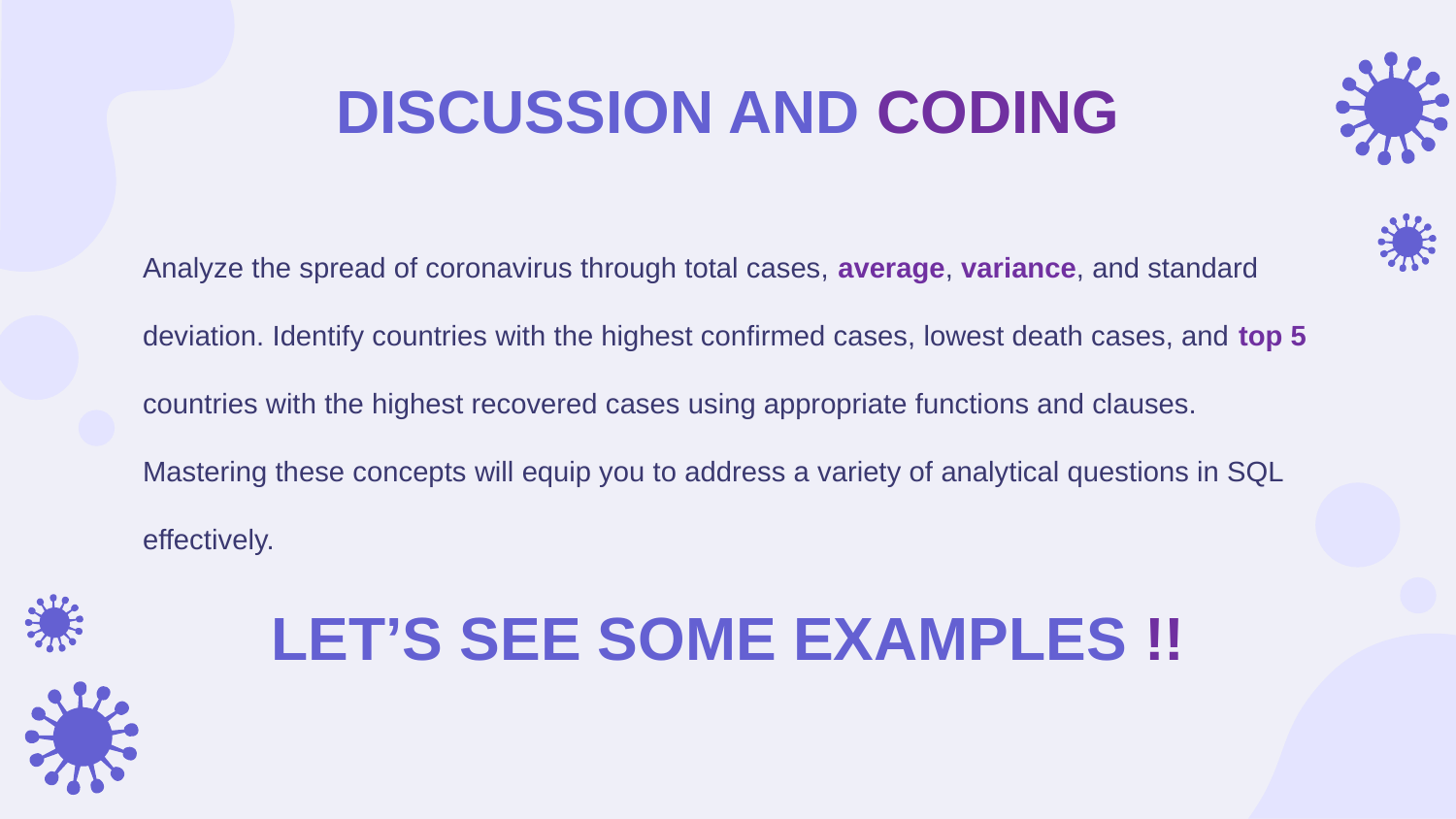

# DISCUSSION AND CODING
Analyze the spread of coronavirus through total cases, average, variance, and standard deviation. Identify countries with the highest confirmed cases, lowest death cases, and top 5 countries with the highest recovered cases using appropriate functions and clauses. Mastering these concepts will equip you to address a variety of analytical questions in SQL effectively.
LET’S SEE SOME EXAMPLES !!